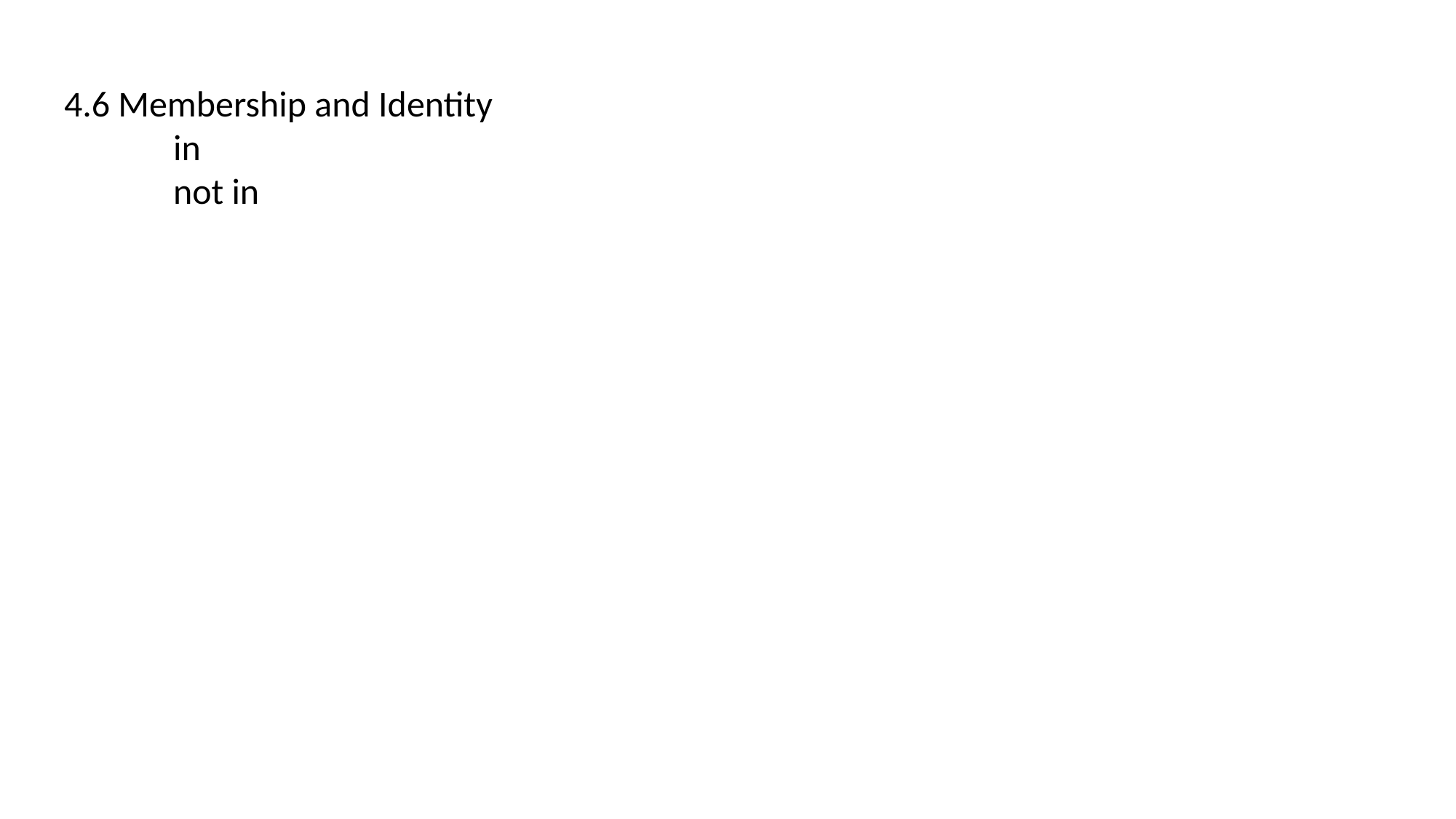

4.6 Membership and Identity
	in
	not in